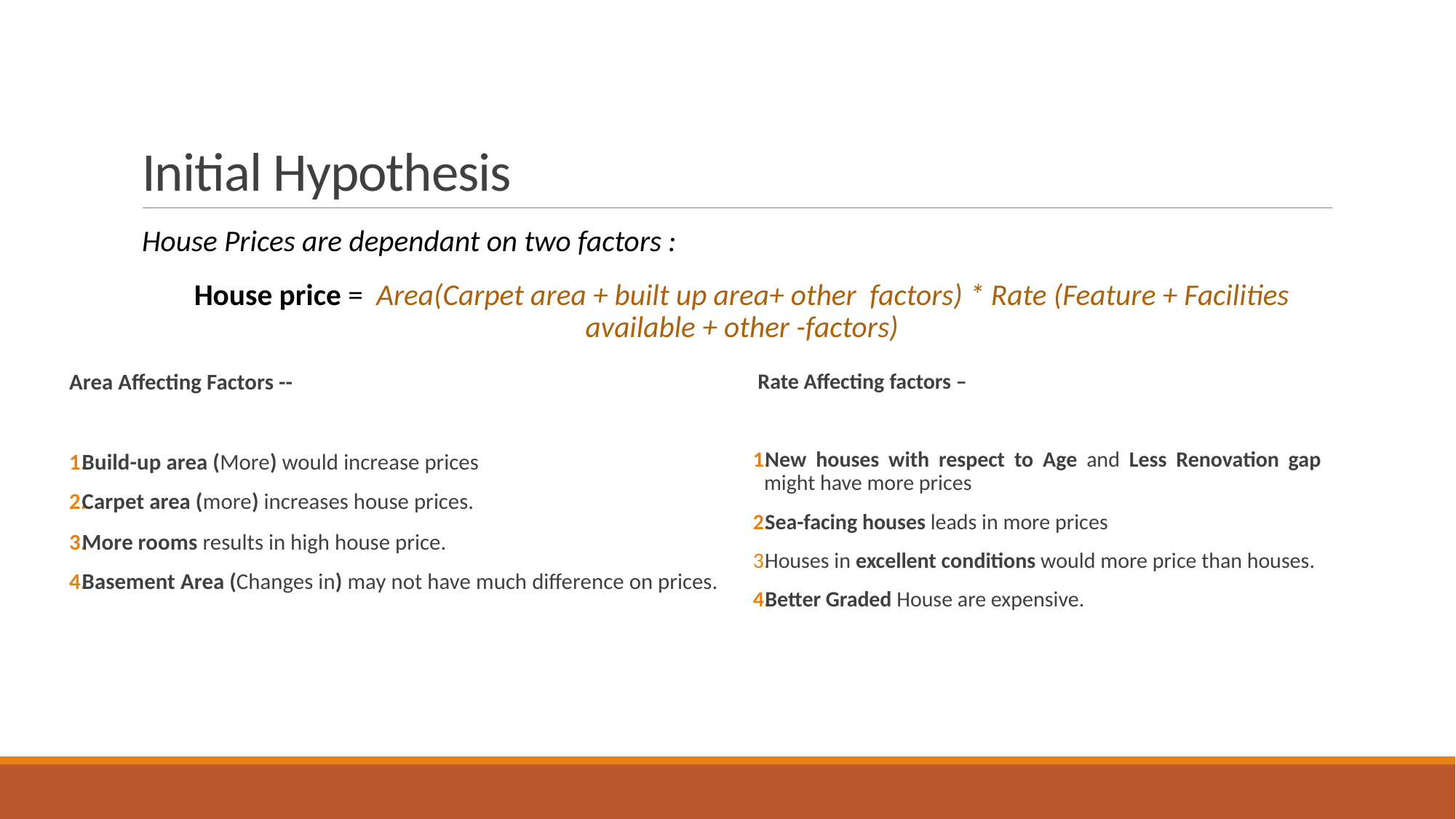

# Initial Hypothesis
House Prices are dependant on two factors :
House price =  Area(Carpet area + built up area+ other  factors) * Rate (Feature + Facilities available + other -factors)

Area Affecting Factors --

Build-up area (More) would increase prices
Carpet area (more) increases house prices.
More rooms results in high house price.
Basement Area (Changes in) may not have much difference on prices.

 Rate Affecting factors –

New houses with respect to Age and Less Renovation gap might have more prices
Sea-facing houses leads in more prices
Houses in excellent conditions would more price than houses.
Better Graded House are expensive.